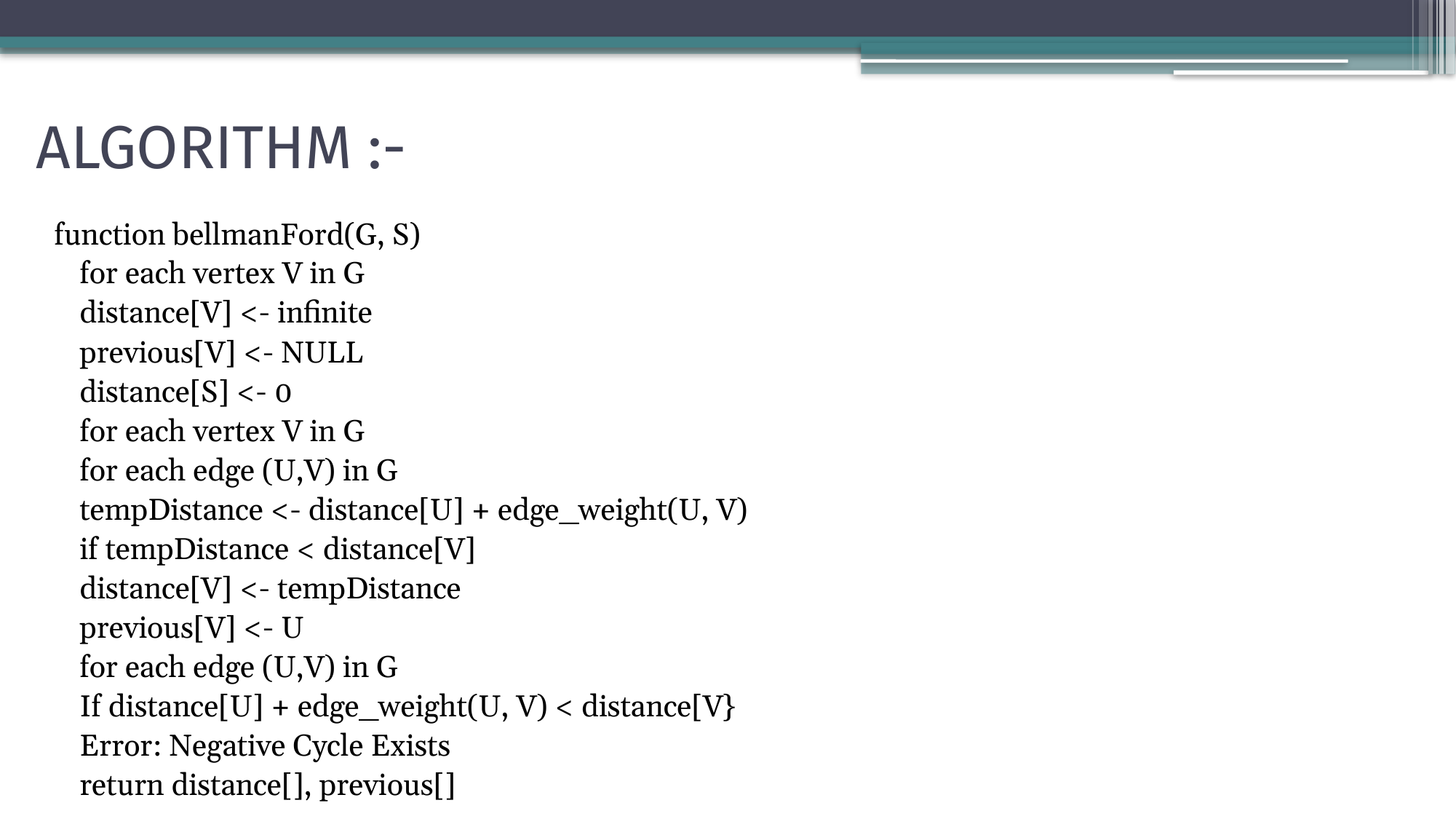

# ALGORITHM :-
function bellmanFord(G, S)
	for each vertex V in G
		distance[V] <- infinite
		previous[V] <- NULL
	distance[S] <- 0
	for each vertex V in G
		for each edge (U,V) in G
			tempDistance <- distance[U] + edge_weight(U, V)
			if tempDistance < distance[V]
				distance[V] <- tempDistance
				previous[V] <- U
	for each edge (U,V) in G
		If distance[U] + edge_weight(U, V) < distance[V}
			Error: Negative Cycle Exists
	return distance[], previous[]